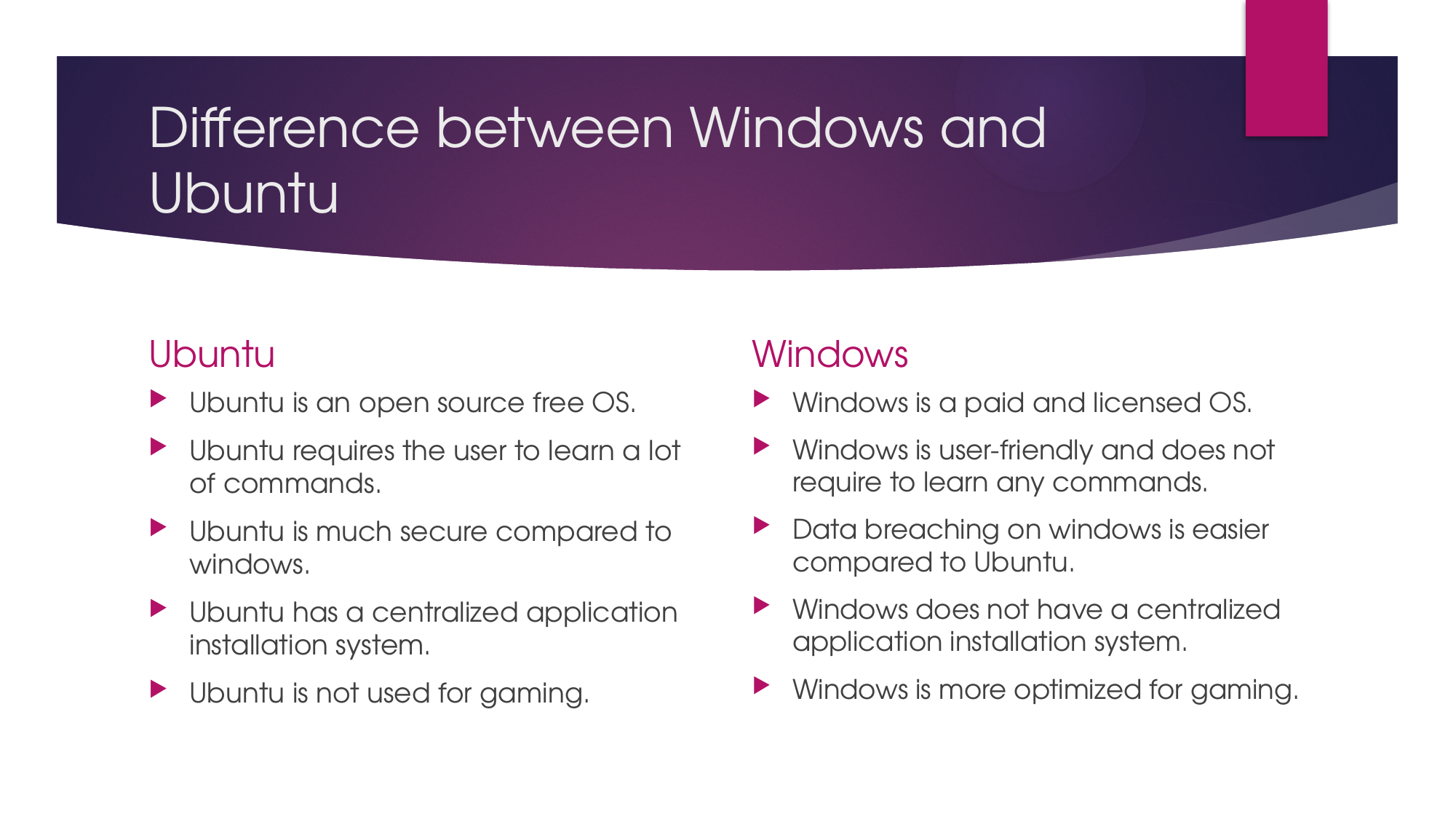

# Difference between Windows and Ubuntu
Ubuntu
Windows
Ubuntu is an open source free OS.
Ubuntu requires the user to learn a lot of commands.
Ubuntu is much secure compared to windows.
Ubuntu has a centralized application installation system.
Ubuntu is not used for gaming.
Windows is a paid and licensed OS.
Windows is user-friendly and does not require to learn any commands.
Data breaching on windows is easier compared to Ubuntu.
Windows does not have a centralized application installation system.
Windows is more optimized for gaming.